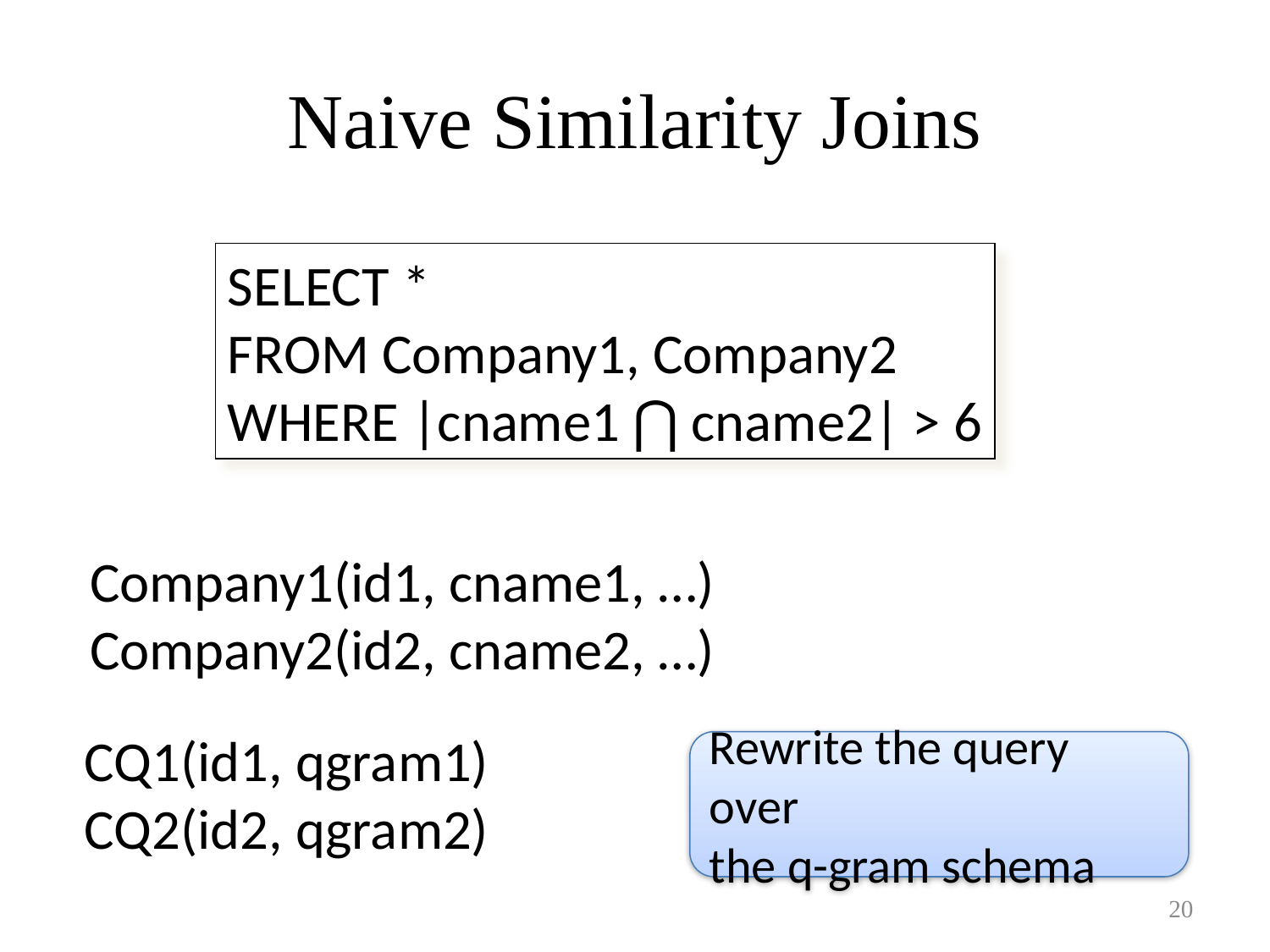

# Naive Similarity Joins
SELECT *
FROM Company1, Company2
WHERE |cname1 ⋂ cname2| > 6
Company1(id1, cname1, …)
Company2(id2, cname2, …)
CQ1(id1, qgram1)
CQ2(id2, qgram2)
Rewrite the query over
the q-gram schema
20